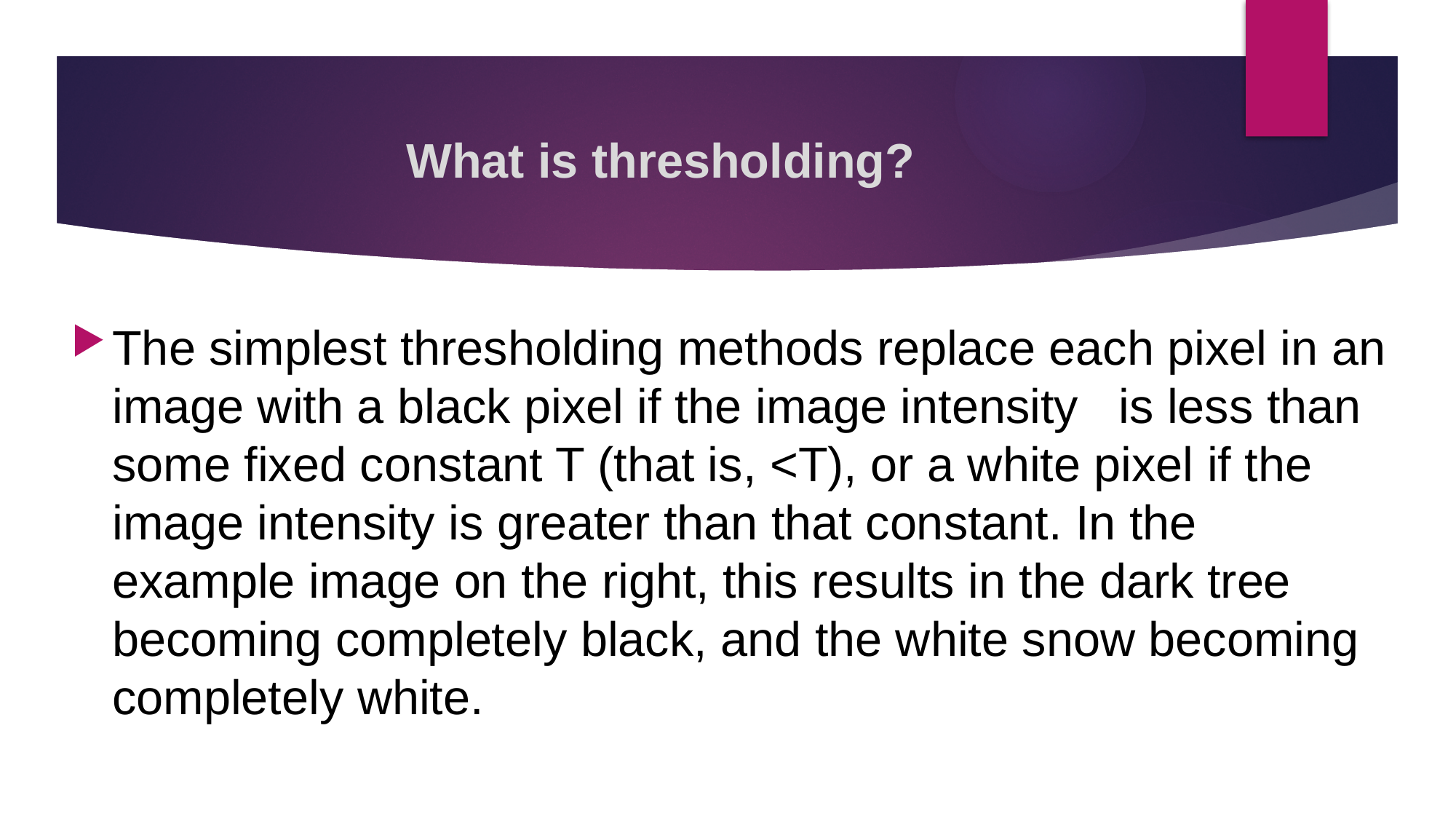

# What is thresholding?
The simplest thresholding methods replace each pixel in an image with a black pixel if the image intensity   is less than some fixed constant T (that is, <T), or a white pixel if the image intensity is greater than that constant. In the example image on the right, this results in the dark tree becoming completely black, and the white snow becoming completely white.